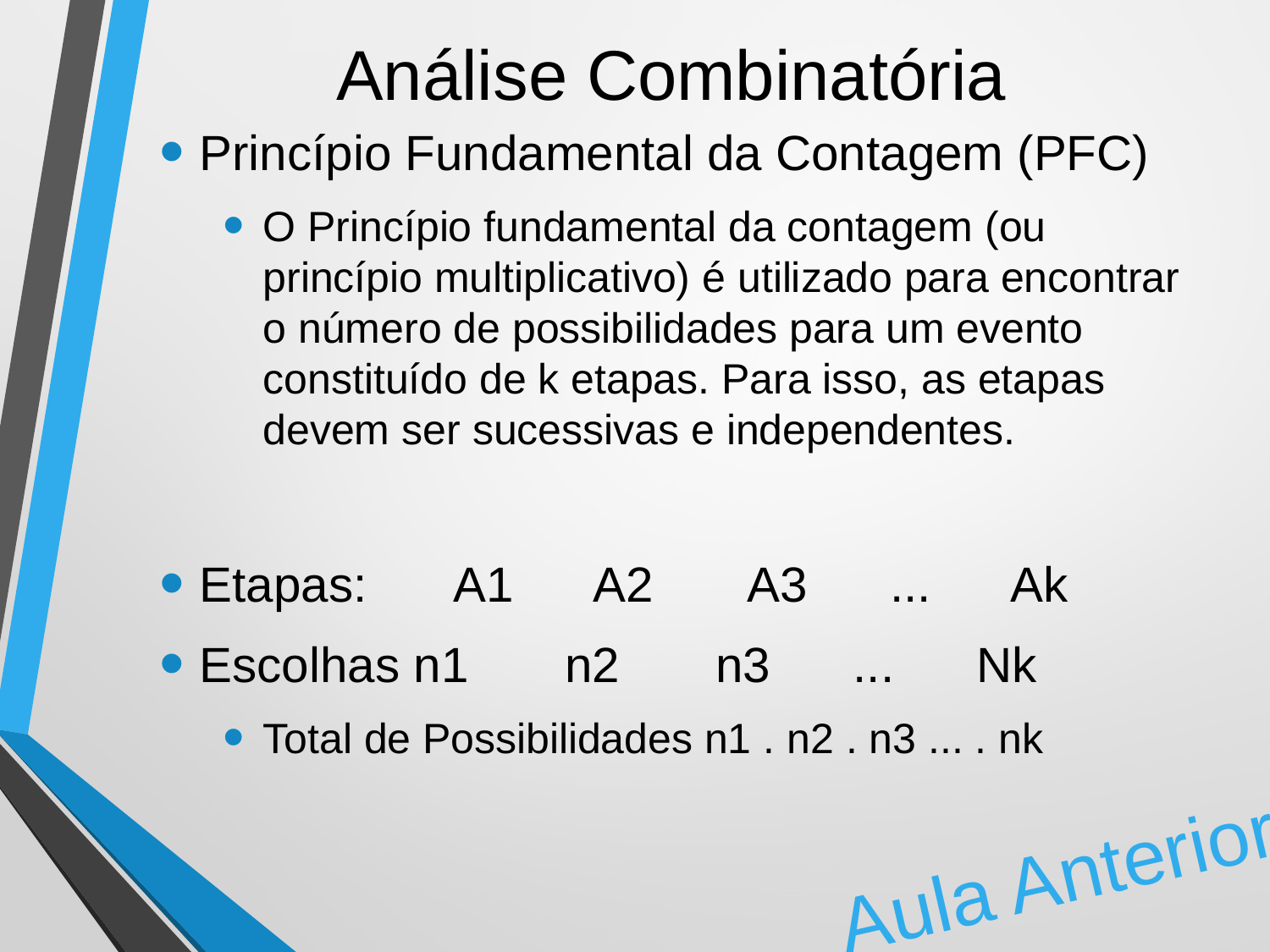

# Análise Combinatória
Princípio Fundamental da Contagem (PFC)
O Princípio fundamental da contagem (ou princípio multiplicativo) é utilizado para encontrar o número de possibilidades para um evento constituído de k etapas. Para isso, as etapas devem ser sucessivas e independentes.

Etapas: 	A1      A2       A3      ...      Ak
Escolhas n1       n2       n3      ...      Nk
Total de Possibilidades n1 . n2 . n3 ... . nk

Aula Anterior